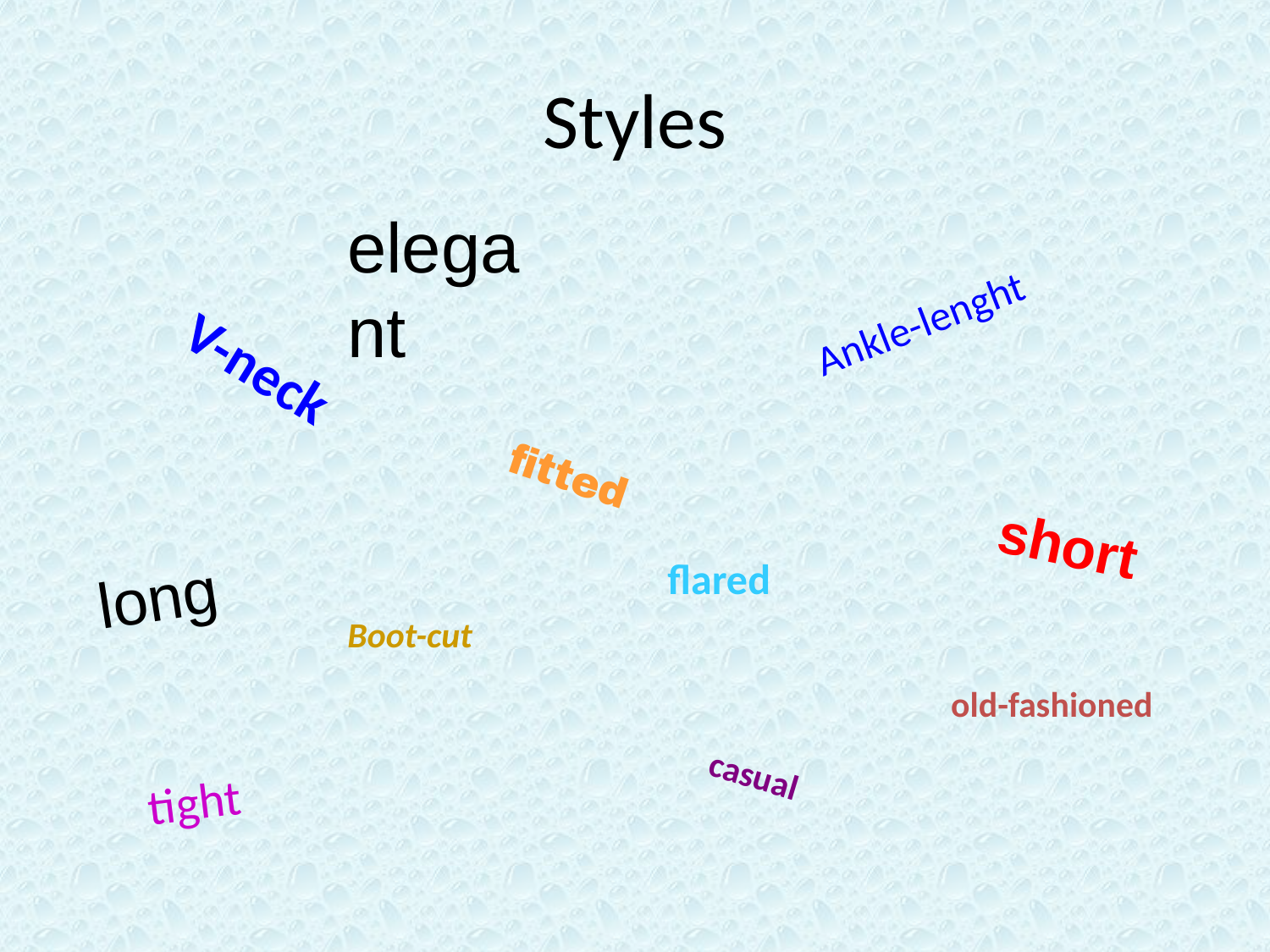

# Styles
elegant
Ankle-lenght
V-neck
fitted
short
long
flared
Boot-cut
old-fashioned
tight
casual